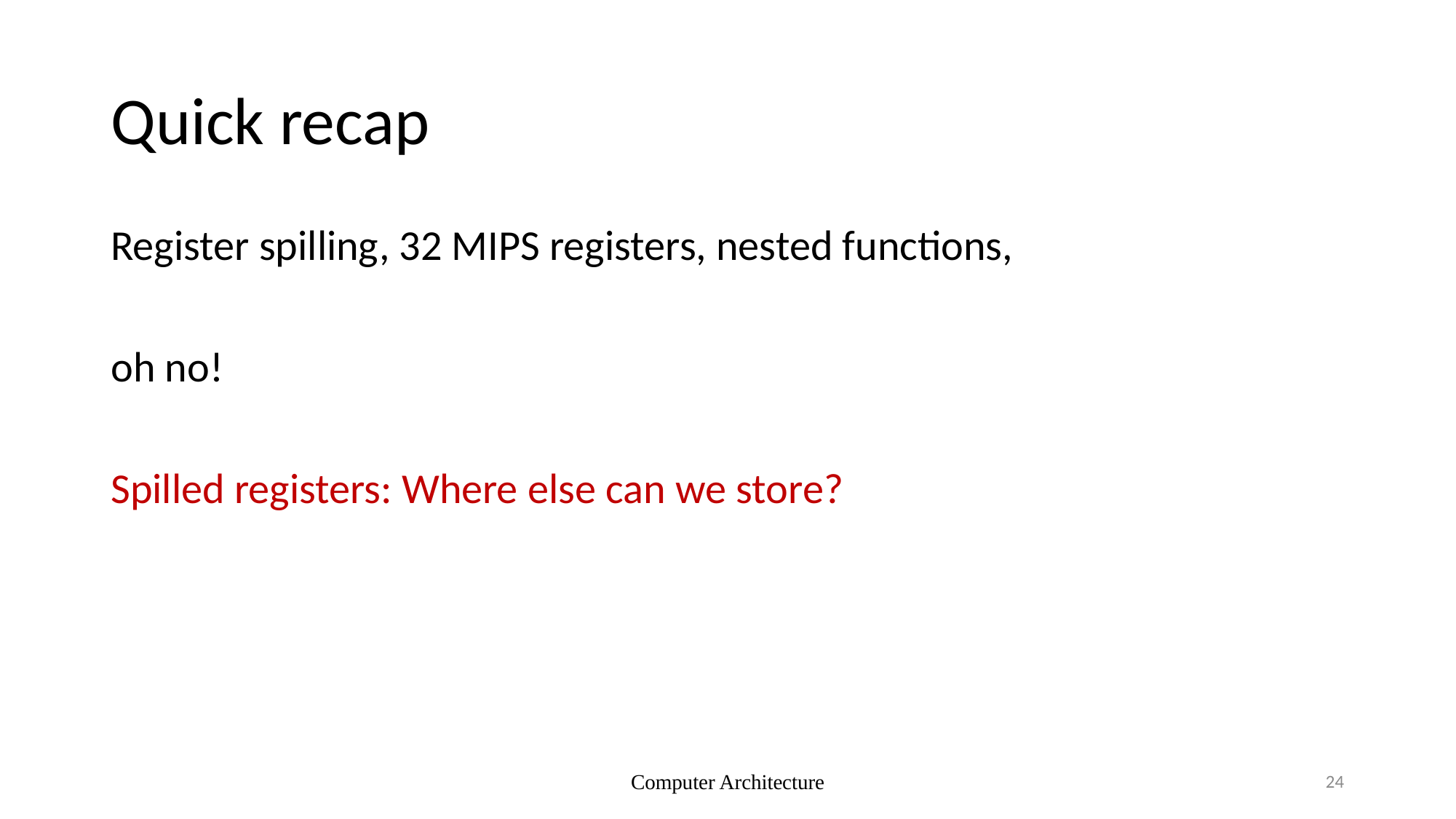

# Quick recap
Register spilling, 32 MIPS registers, nested functions,

oh no!

Spilled registers: Where else can we store?

Computer Architecture
24